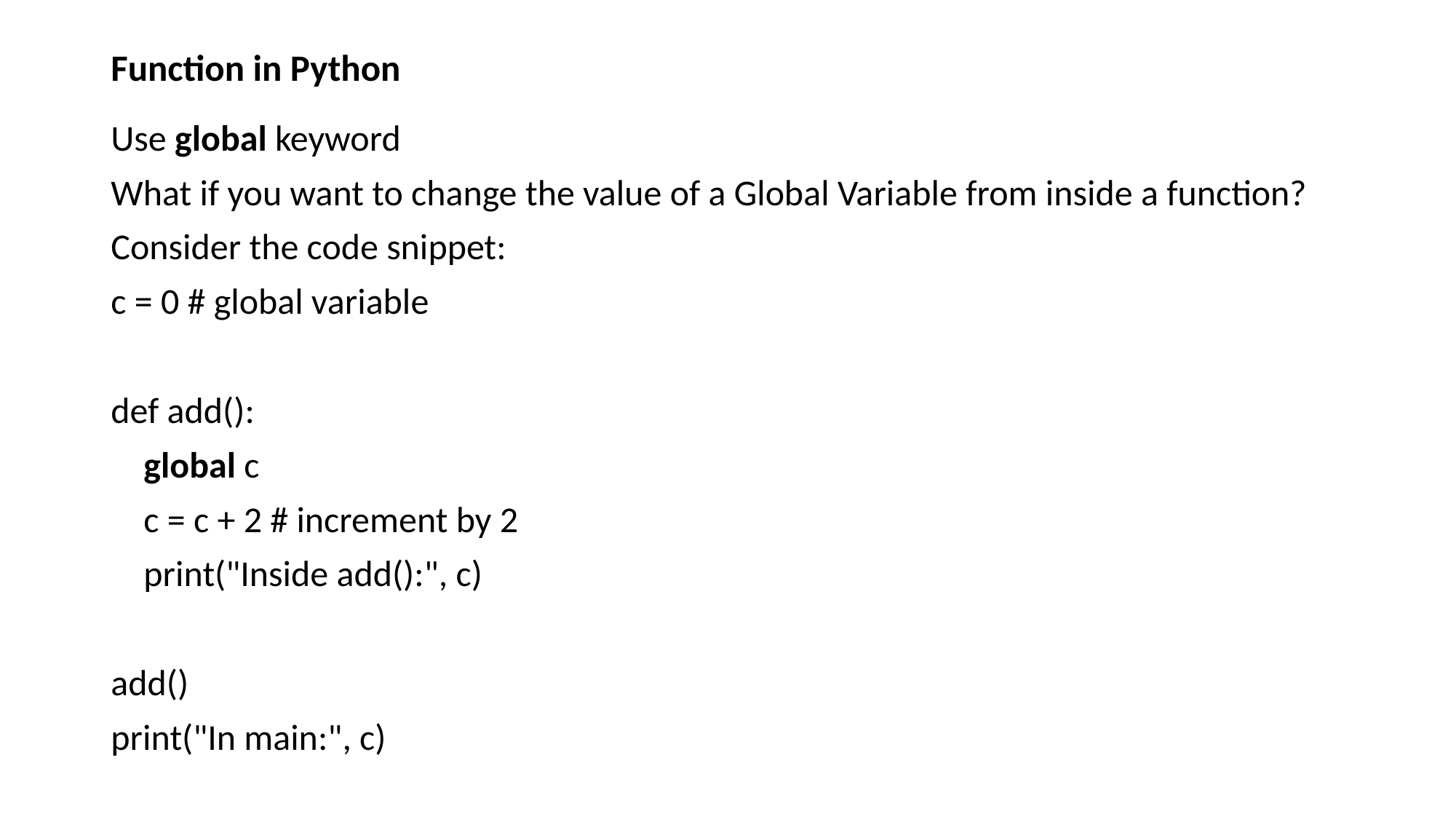

# Function in Python
Use global keyword
What if you want to change the value of a Global Variable from inside a function?
Consider the code snippet:
c = 0 # global variable

def add():
    global c
    c = c + 2 # increment by 2
    print("Inside add():", c)

add()
print("In main:", c)